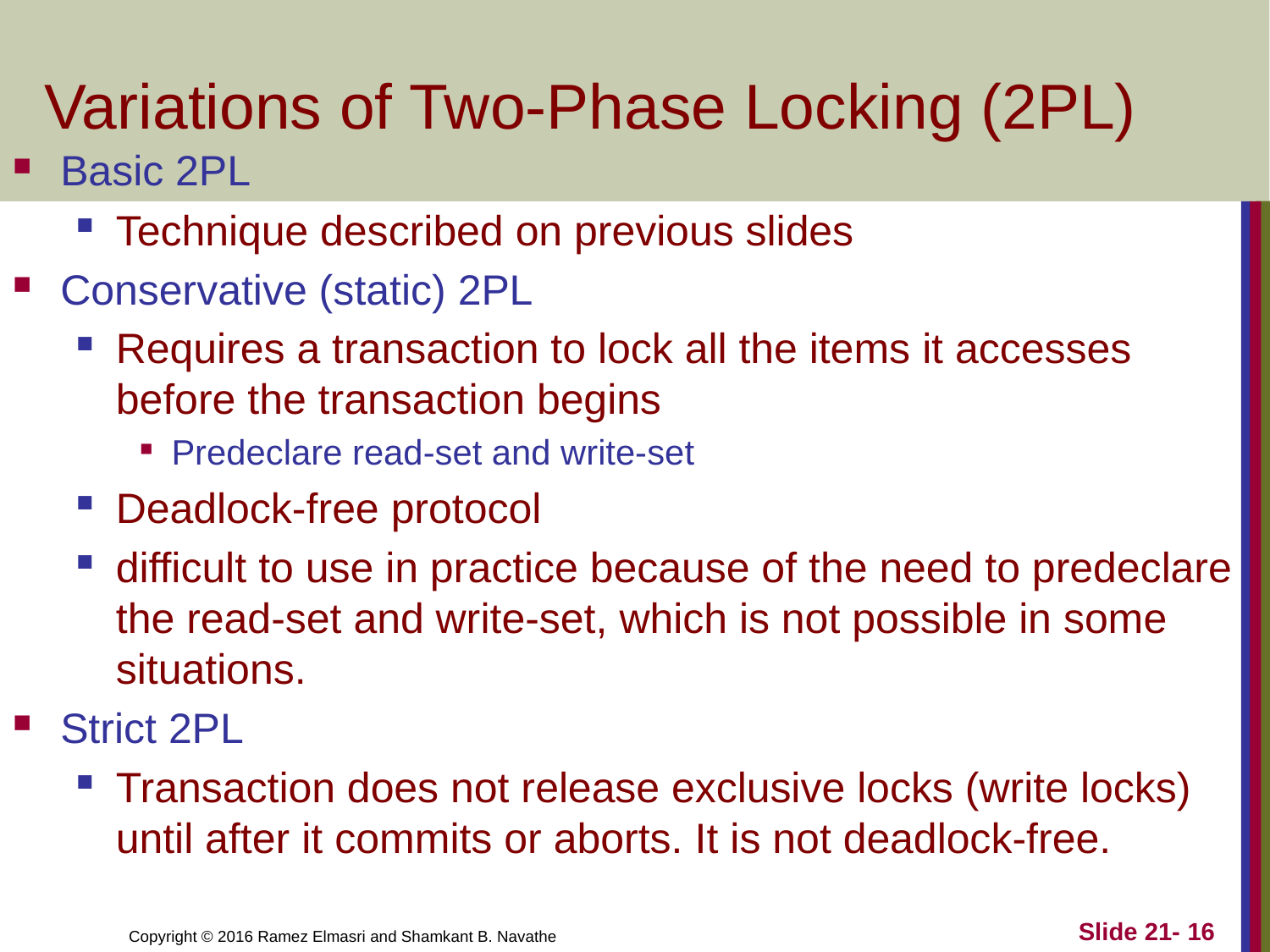

# Variations of Two-Phase Locking (2PL)
Basic 2PL
Technique described on previous slides
Conservative (static) 2PL
Requires a transaction to lock all the items it accesses before the transaction begins
Predeclare read-set and write-set
Deadlock-free protocol
difficult to use in practice because of the need to predeclare the read-set and write-set, which is not possible in some situations.
Strict 2PL
Transaction does not release exclusive locks (write locks) until after it commits or aborts. It is not deadlock-free.

Slide 21- 16